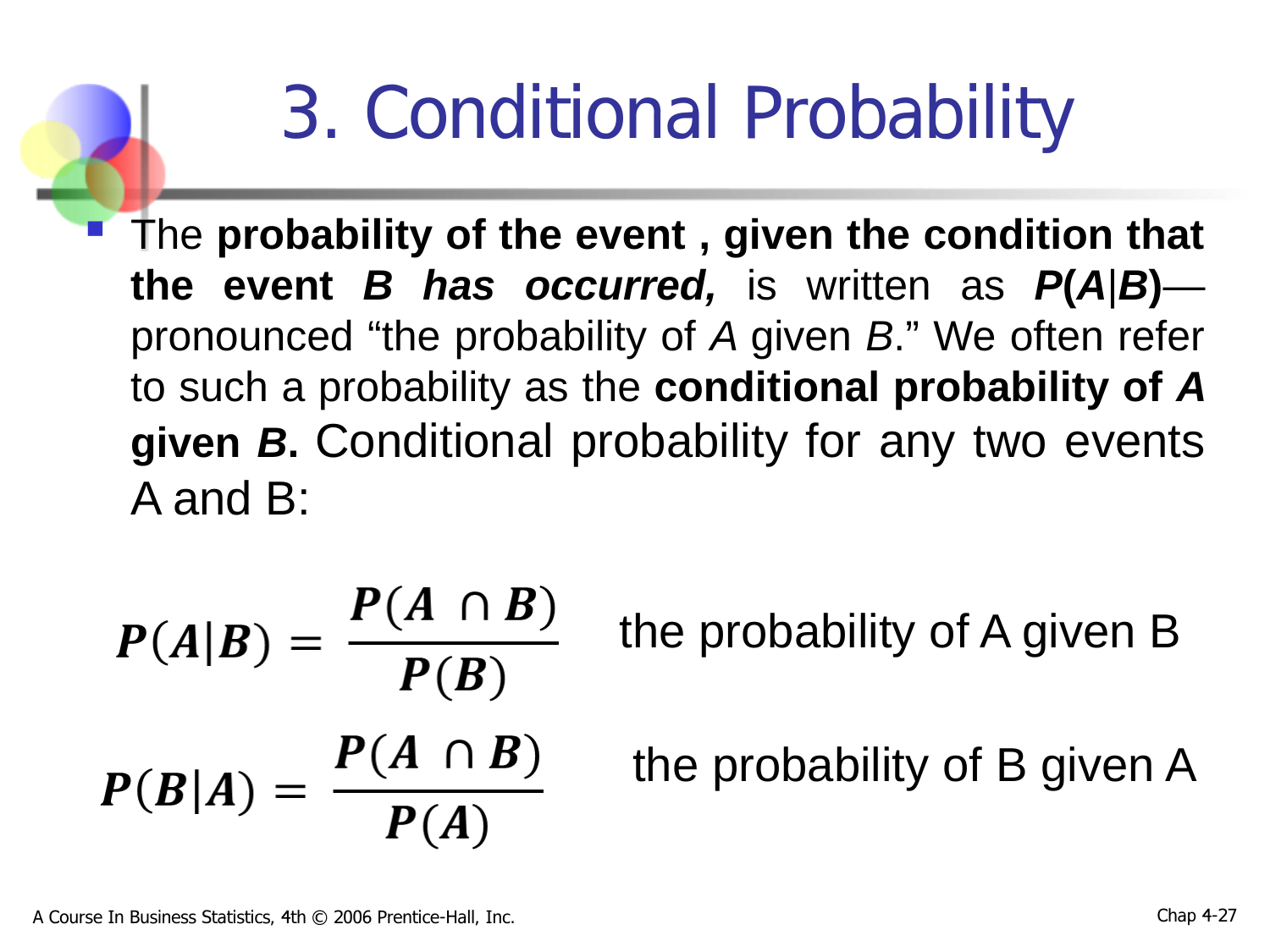

# 3. Conditional Probability
The probability of the event , given the condition that the event B has occurred, is written as P(A|B)—pronounced “the probability of A given B.” We often refer to such a probability as the conditional probability of A given B. Conditional probability for any two events A and B:

                                        the probability of A given B

                                         the probability of B given A

A Course In Business Statistics, 4th © 2006 Prentice-Hall, Inc.
Chap 4-27